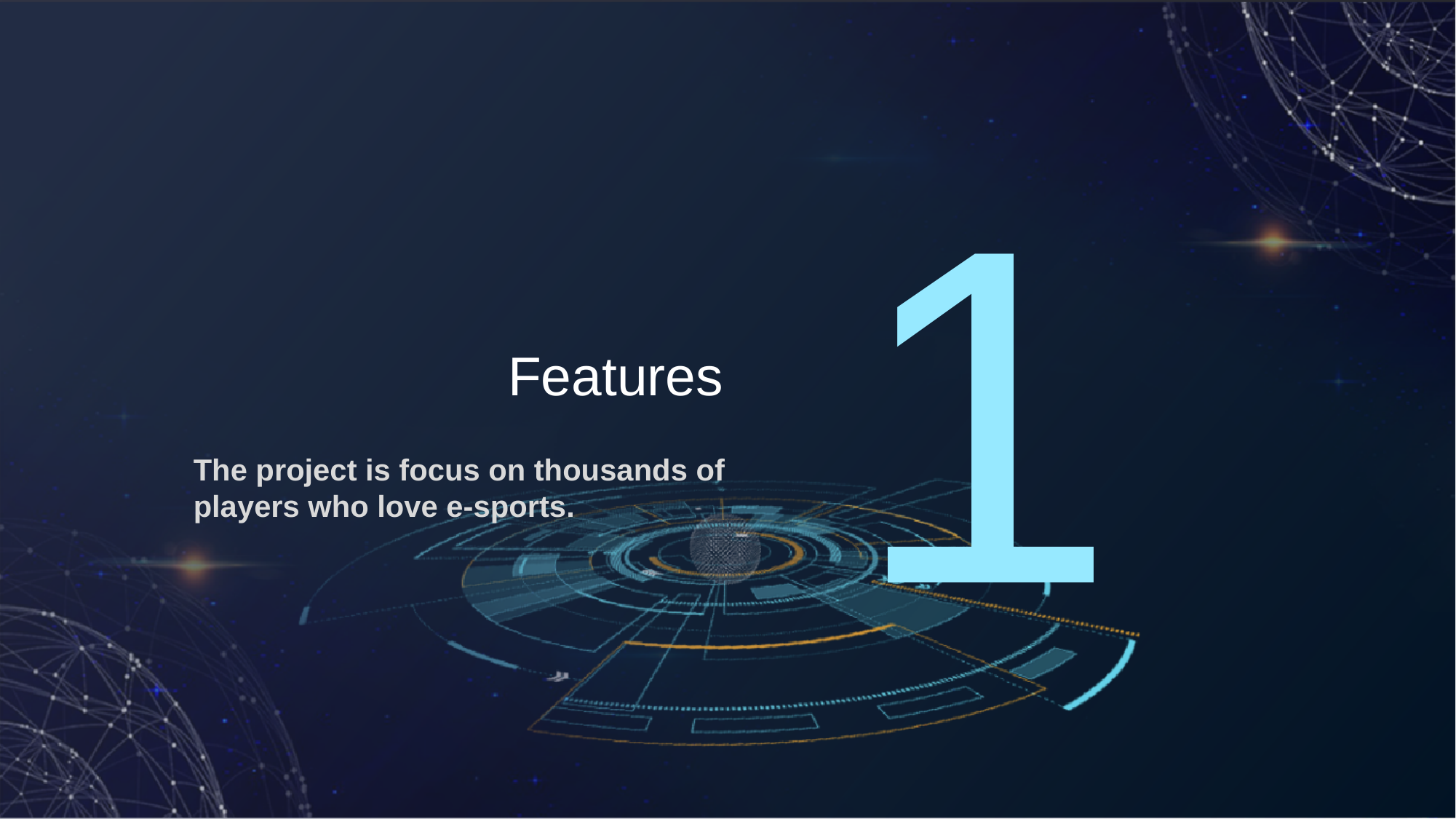

1
Features
The project is focus on thousands of players who love e-sports.